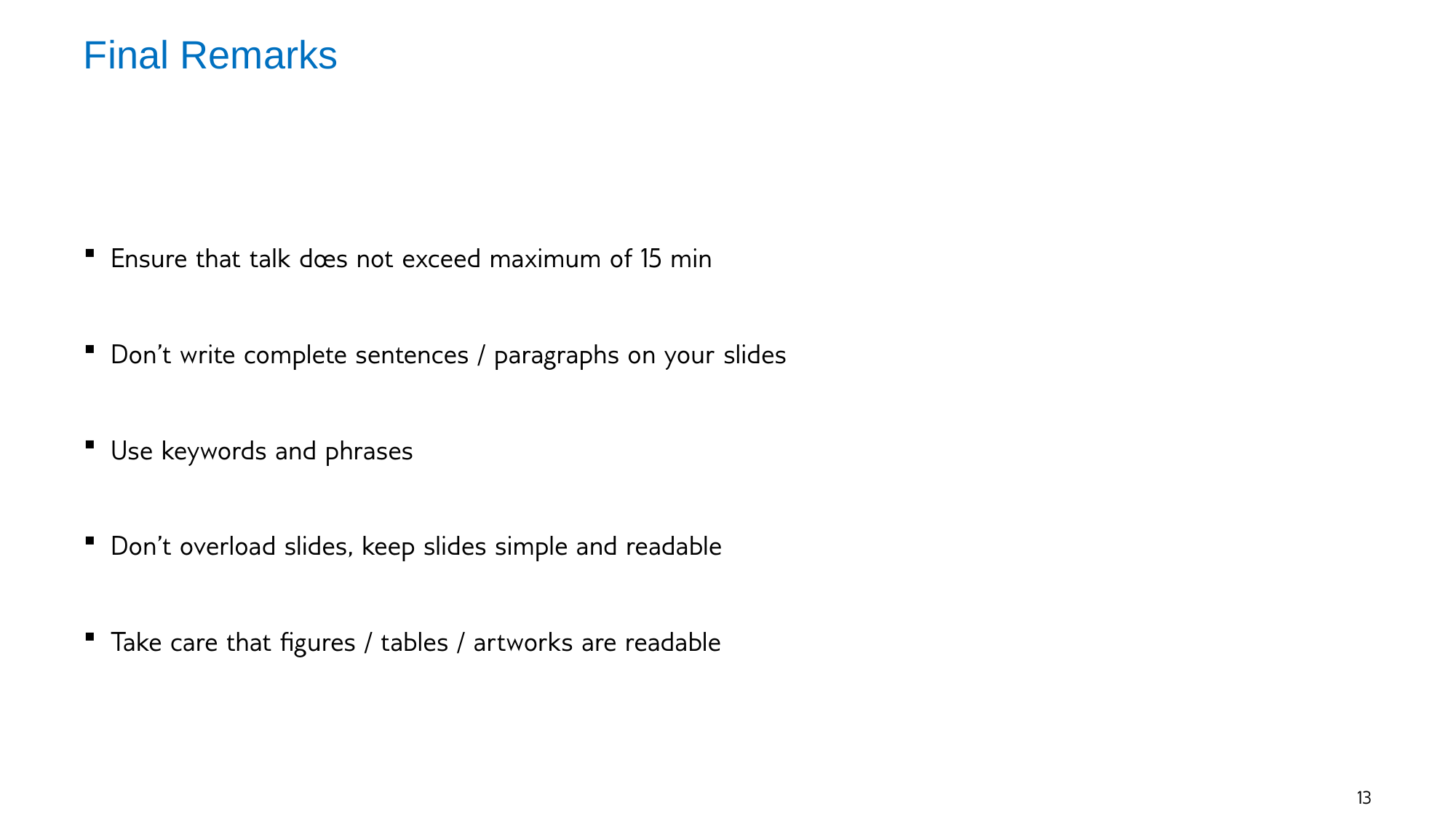

# Final Remarks
Ensure that talk does not exceed maximum of 15 min

Don’t write complete sentences / paragraphs on your slides

Use keywords and phrases

Don’t overload slides, keep slides simple and readable

Take care that figures / tables / artworks are readable
13